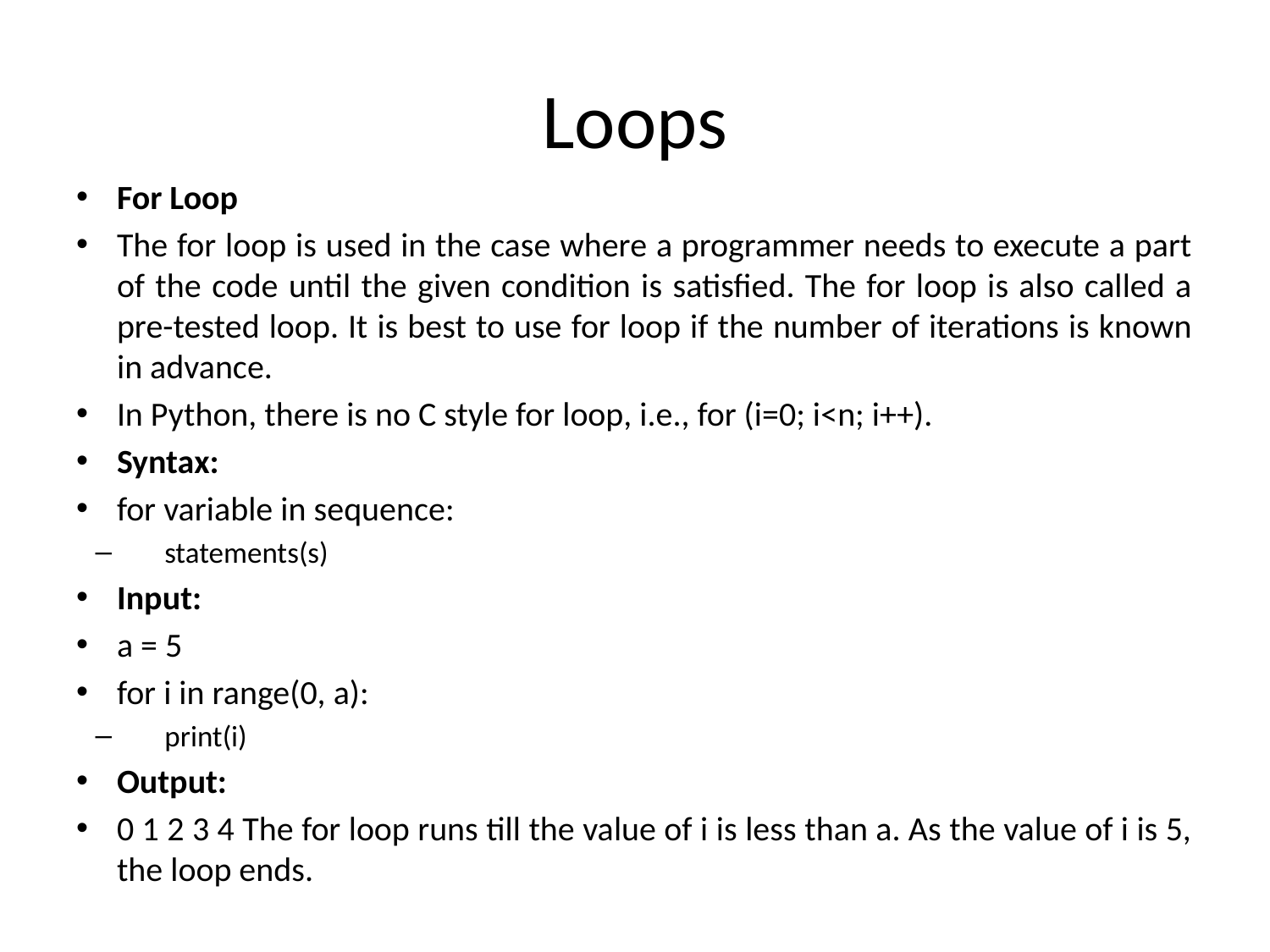

# Loops
For Loop
The for loop is used in the case where a programmer needs to execute a part of the code until the given condition is satisfied. The for loop is also called a pre-tested loop. It is best to use for loop if the number of iterations is known in advance.
In Python, there is no C style for loop, i.e., for (i=0; i<n; i++).
Syntax:
for variable in sequence:
statements(s)
Input:
a = 5
for i in range(0, a):
print(i)
Output:
0 1 2 3 4 The for loop runs till the value of i is less than a. As the value of i is 5, the loop ends.